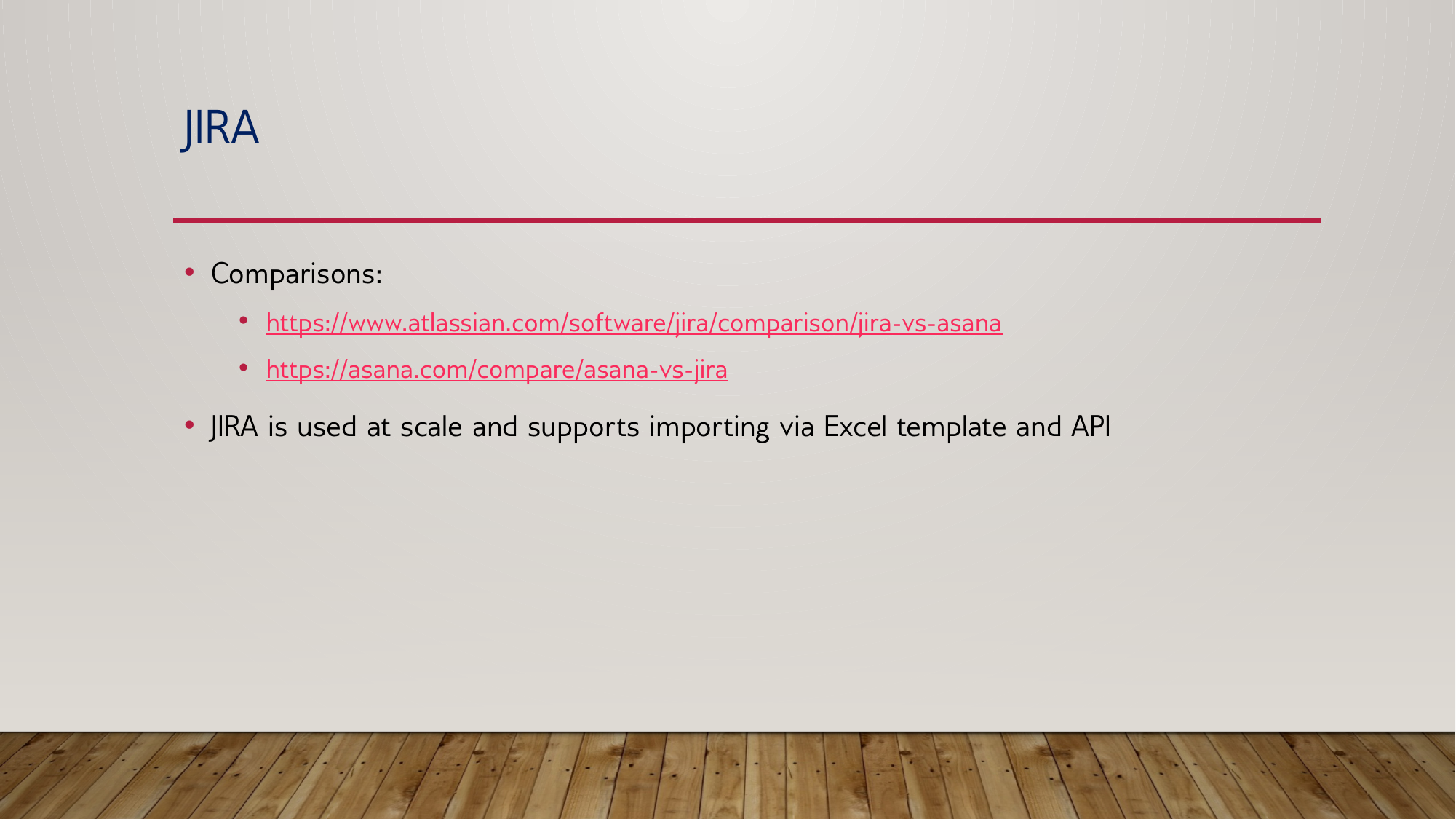

# JIRA
Comparisons:
https://www.atlassian.com/software/jira/comparison/jira-vs-asana
https://asana.com/compare/asana-vs-jira
JIRA is used at scale and supports importing via Excel template and API